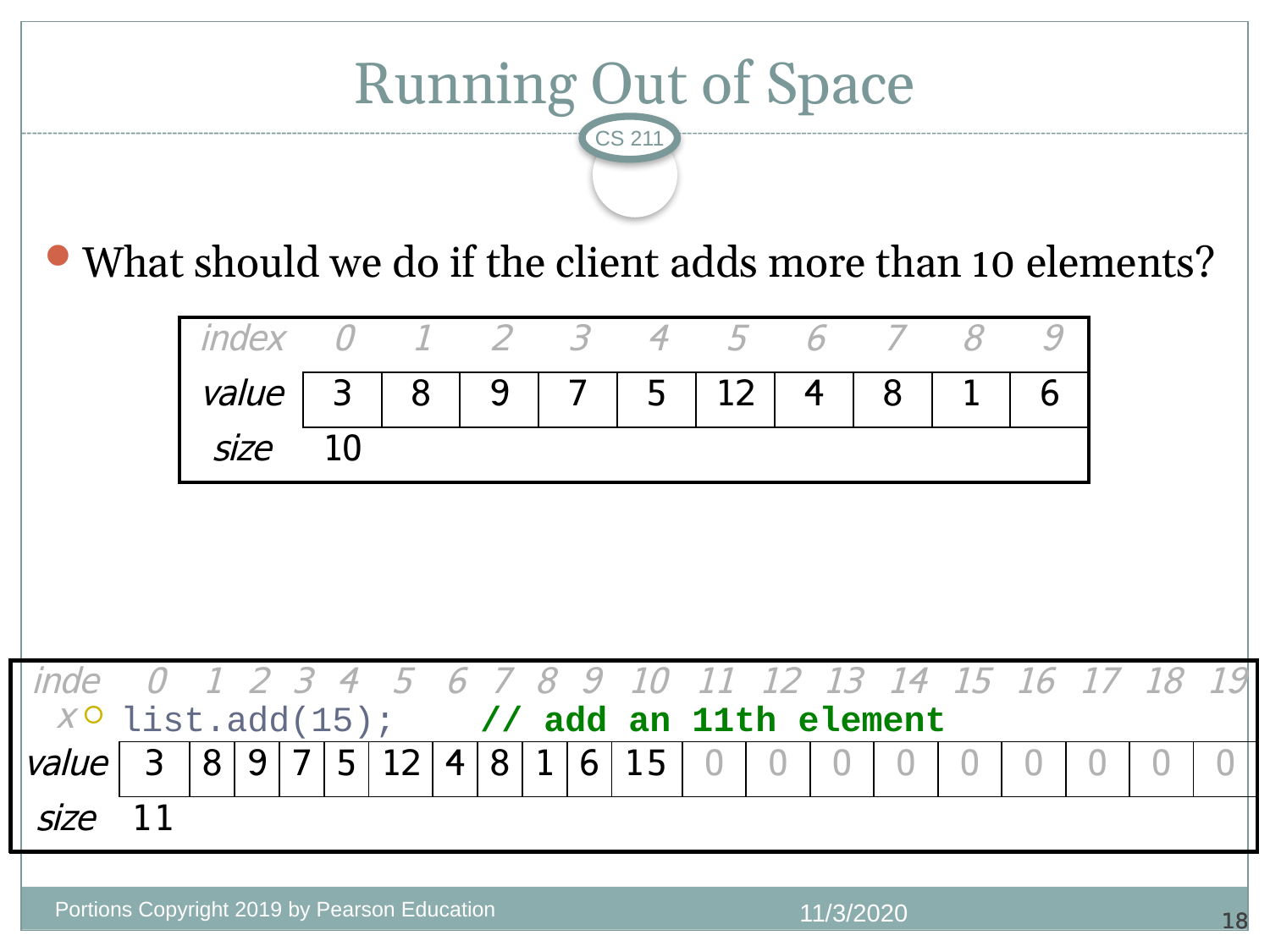

# Running Out of Space
CS 211

What should we do if the client adds more than 10 elements?

list.add(15);    // add an 11th element
| index | 0 | 1 | 2 | 3 | 4 | 5 | 6 | 7 | 8 | 9 |
| --- | --- | --- | --- | --- | --- | --- | --- | --- | --- | --- |
| value | 3 | 8 | 9 | 7 | 5 | 12 | 4 | 8 | 1 | 6 |
| size | 10 |  |  |  |  |  |  |  |  |  |
| index | 0 | 1 | 2 | 3 | 4 | 5 | 6 | 7 | 8 | 9 | 10 | 11 | 12 | 13 | 14 | 15 | 16 | 17 | 18 | 19 |
| --- | --- | --- | --- | --- | --- | --- | --- | --- | --- | --- | --- | --- | --- | --- | --- | --- | --- | --- | --- | --- |
| value | 3 | 8 | 9 | 7 | 5 | 12 | 4 | 8 | 1 | 6 | 15 | 0 | 0 | 0 | 0 | 0 | 0 | 0 | 0 | 0 |
| size | 11 |  |  |  |  |  |  |  |  |  |  |  |  |  |  |  |  |  |  |  |
Portions Copyright 2019 by Pearson Education
11/3/2020